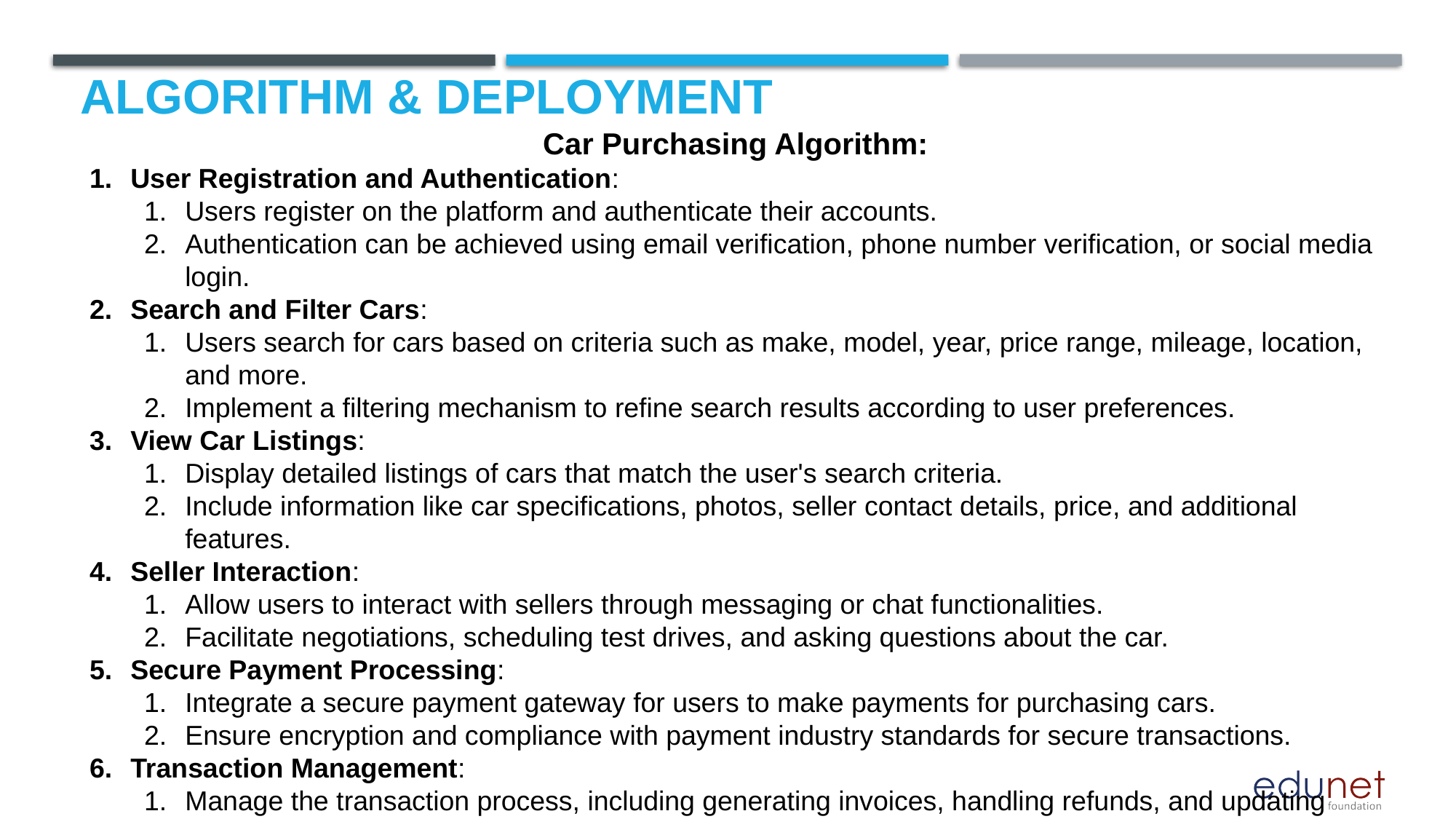

# Algorithm & Deployment
Car Purchasing Algorithm:
User Registration and Authentication:
Users register on the platform and authenticate their accounts.
Authentication can be achieved using email verification, phone number verification, or social media login.
Search and Filter Cars:
Users search for cars based on criteria such as make, model, year, price range, mileage, location, and more.
Implement a filtering mechanism to refine search results according to user preferences.
View Car Listings:
Display detailed listings of cars that match the user's search criteria.
Include information like car specifications, photos, seller contact details, price, and additional features.
Seller Interaction:
Allow users to interact with sellers through messaging or chat functionalities.
Facilitate negotiations, scheduling test drives, and asking questions about the car.
Secure Payment Processing:
Integrate a secure payment gateway for users to make payments for purchasing cars.
Ensure encryption and compliance with payment industry standards for secure transactions.
Transaction Management:
Manage the transaction process, including generating invoices, handling refunds, and updating transaction status.
Implement features for buyers to leave reviews and ratings for sellers based on their experiences.